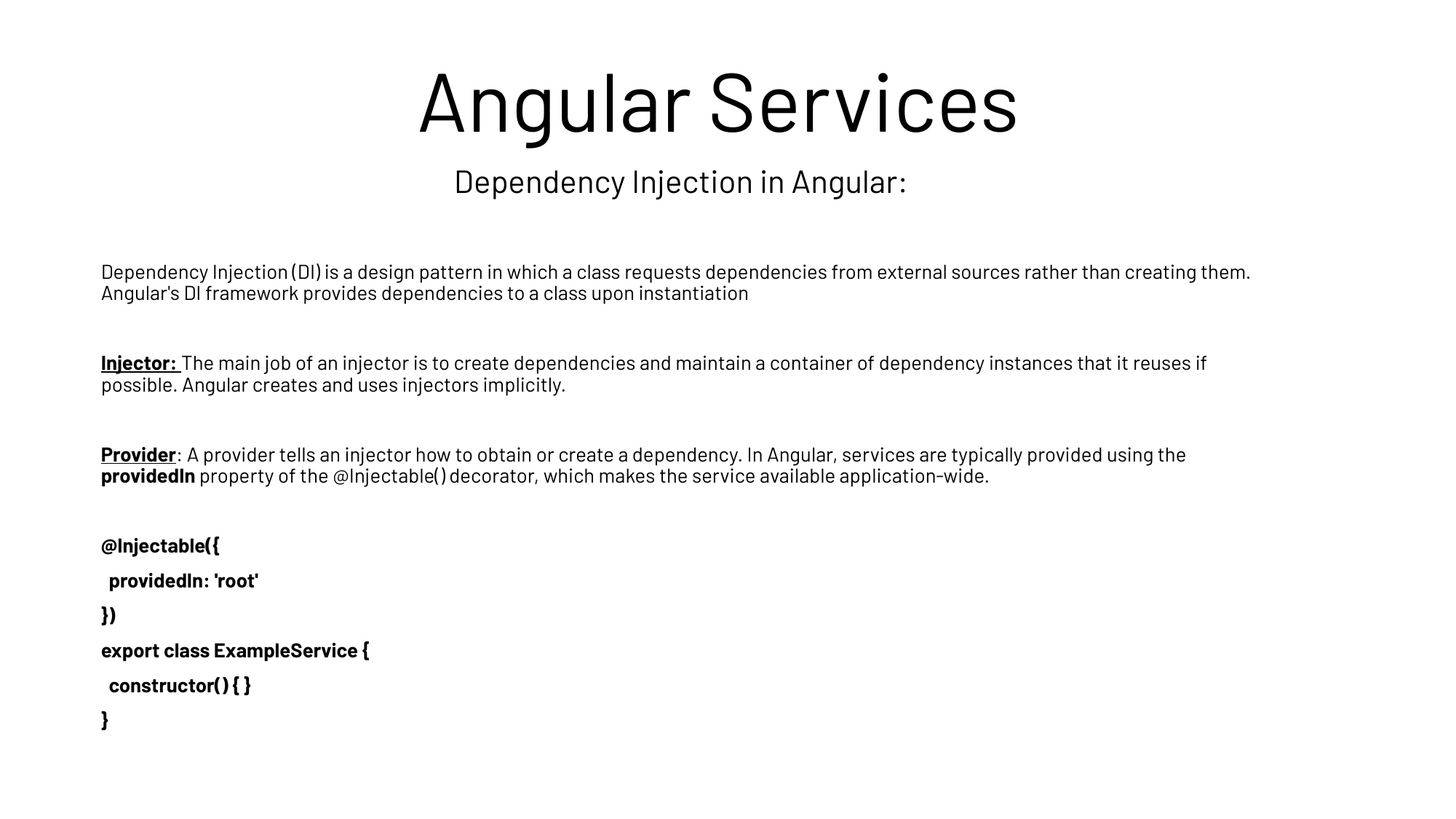

# Angular Services
Dependency Injection in Angular:

Dependency Injection (DI) is a design pattern in which a class requests dependencies from external sources rather than creating them. Angular's DI framework provides dependencies to a class upon instantiation

Injector: The main job of an injector is to create dependencies and maintain a container of dependency instances that it reuses if possible. Angular creates and uses injectors implicitly.

Provider: A provider tells an injector how to obtain or create a dependency. In Angular, services are typically provided using the providedIn property of the @Injectable() decorator, which makes the service available application-wide.

@Injectable({
  providedIn: 'root'
})
export class ExampleService {
  constructor() { }
}